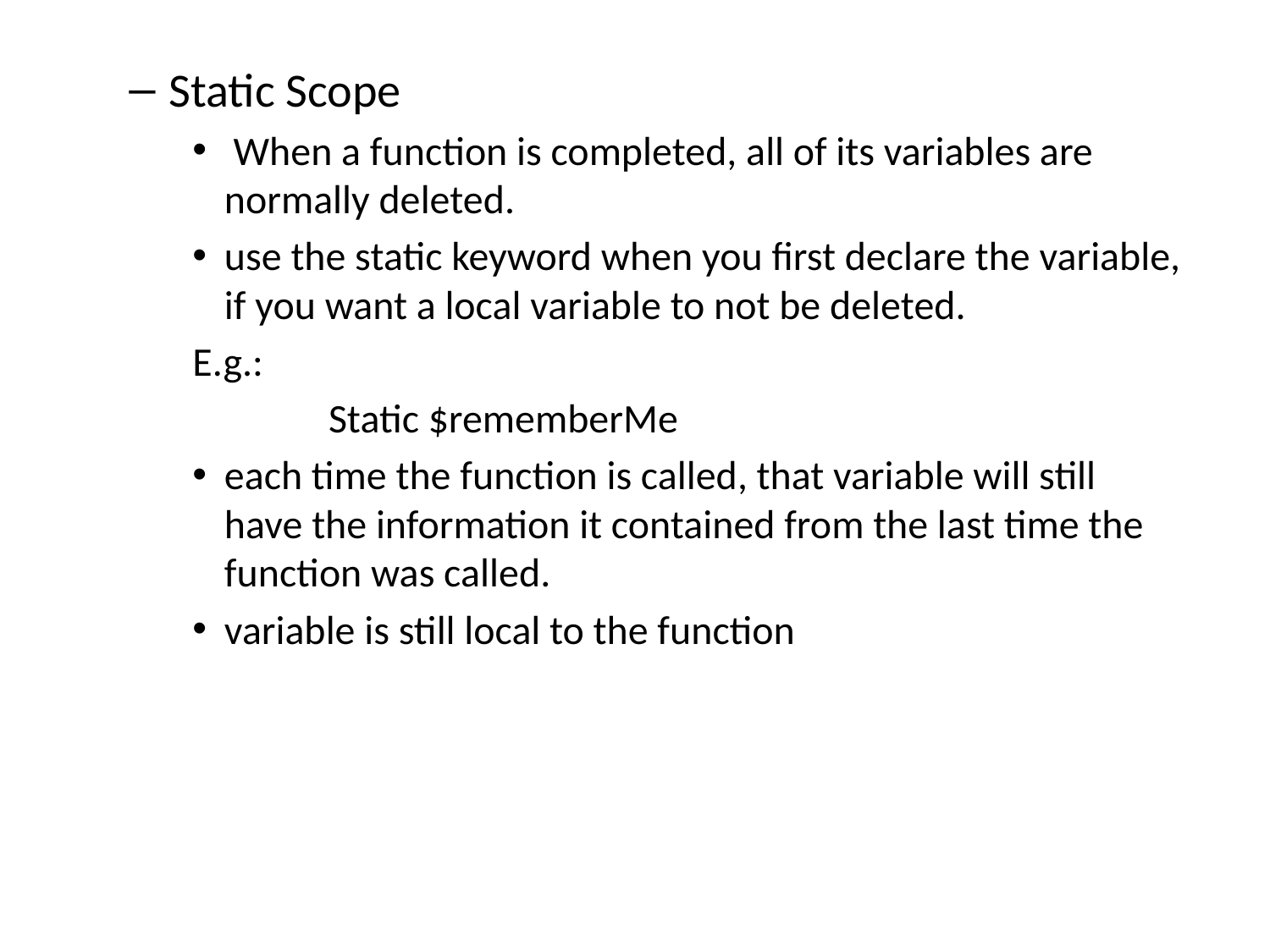

Static Scope
 When a function is completed, all of its variables are normally deleted.
use the static keyword when you first declare the variable, if you want a local variable to not be deleted.
E.g.:
	 Static $rememberMe
each time the function is called, that variable will still have the information it contained from the last time the function was called.
variable is still local to the function